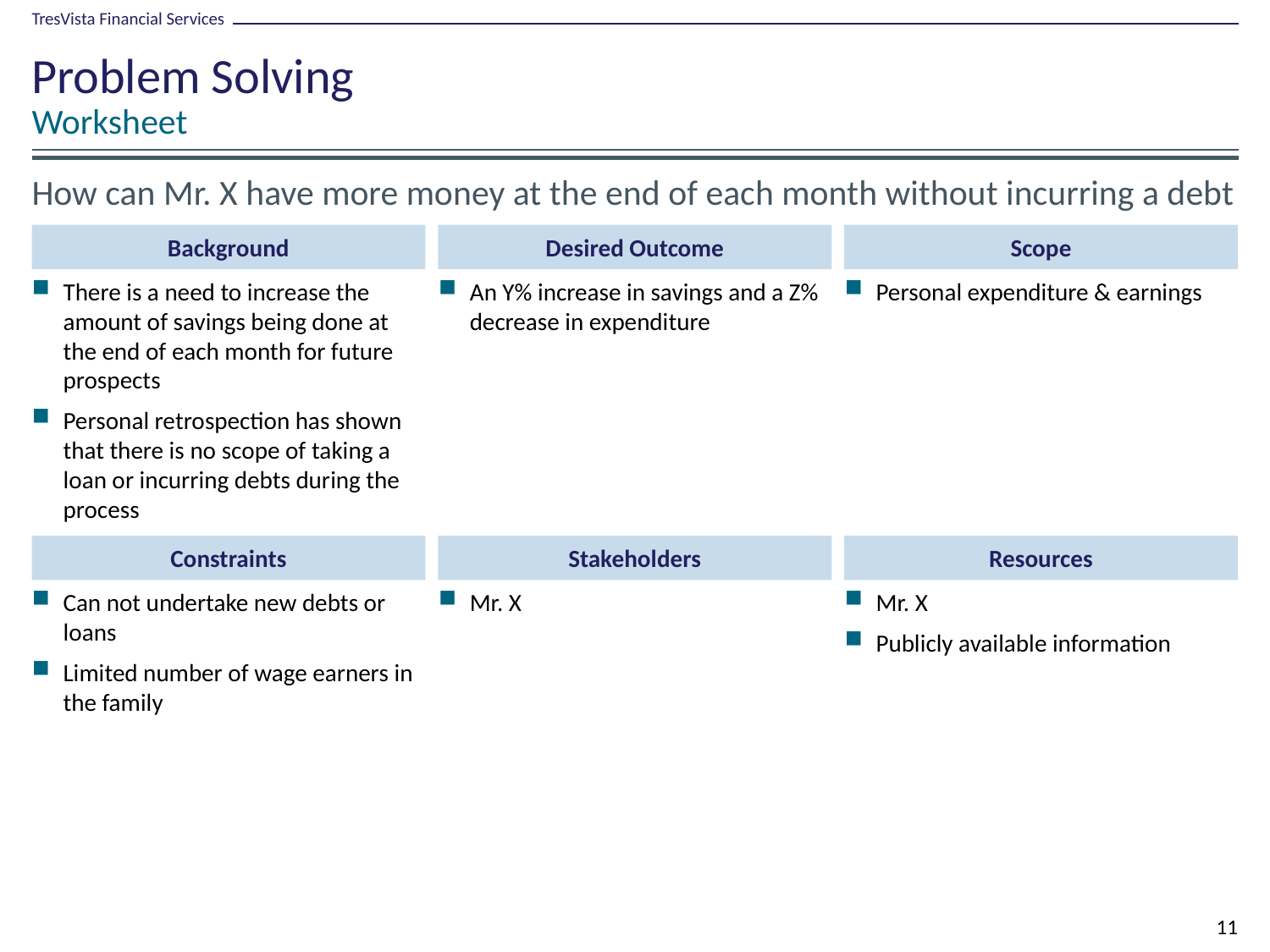

# Problem Solving
Worksheet
How can Mr. X have more money at the end of each month without incurring a debt
Background
Desired Outcome
Scope
There is a need to increase the amount of savings being done at the end of each month for future prospects
Personal retrospection has shown that there is no scope of taking a loan or incurring debts during the process

An Y% increase in savings and a Z% decrease in expenditure

Personal expenditure & earnings

Constraints
Stakeholders
Resources
Can not undertake new debts or loans
Limited number of wage earners in the family

Mr. X
Mr. X
Publicly available information

11